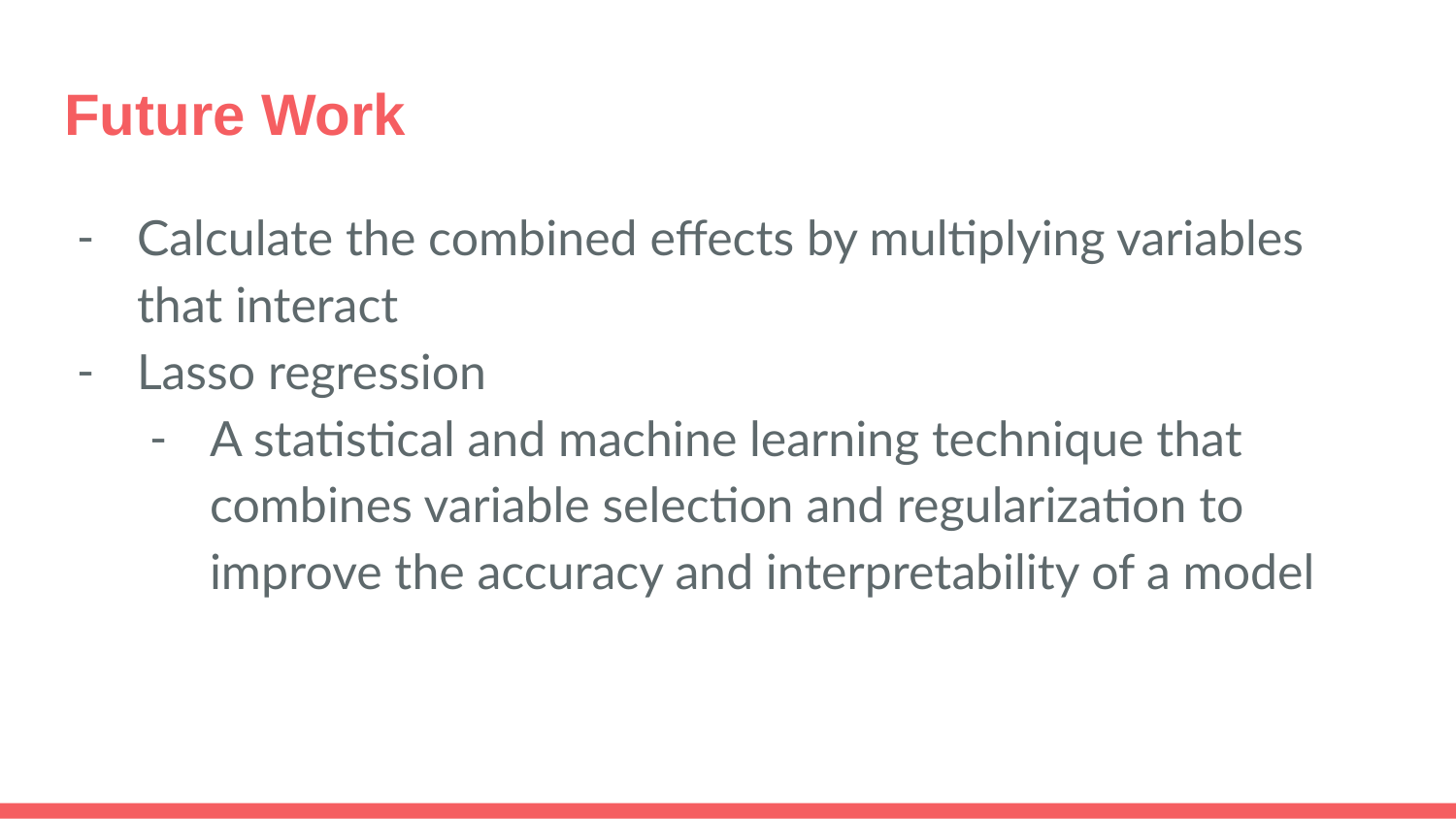

# Future Work
Calculate the combined effects by multiplying variables that interact
Lasso regression
A statistical and machine learning technique that combines variable selection and regularization to improve the accuracy and interpretability of a model